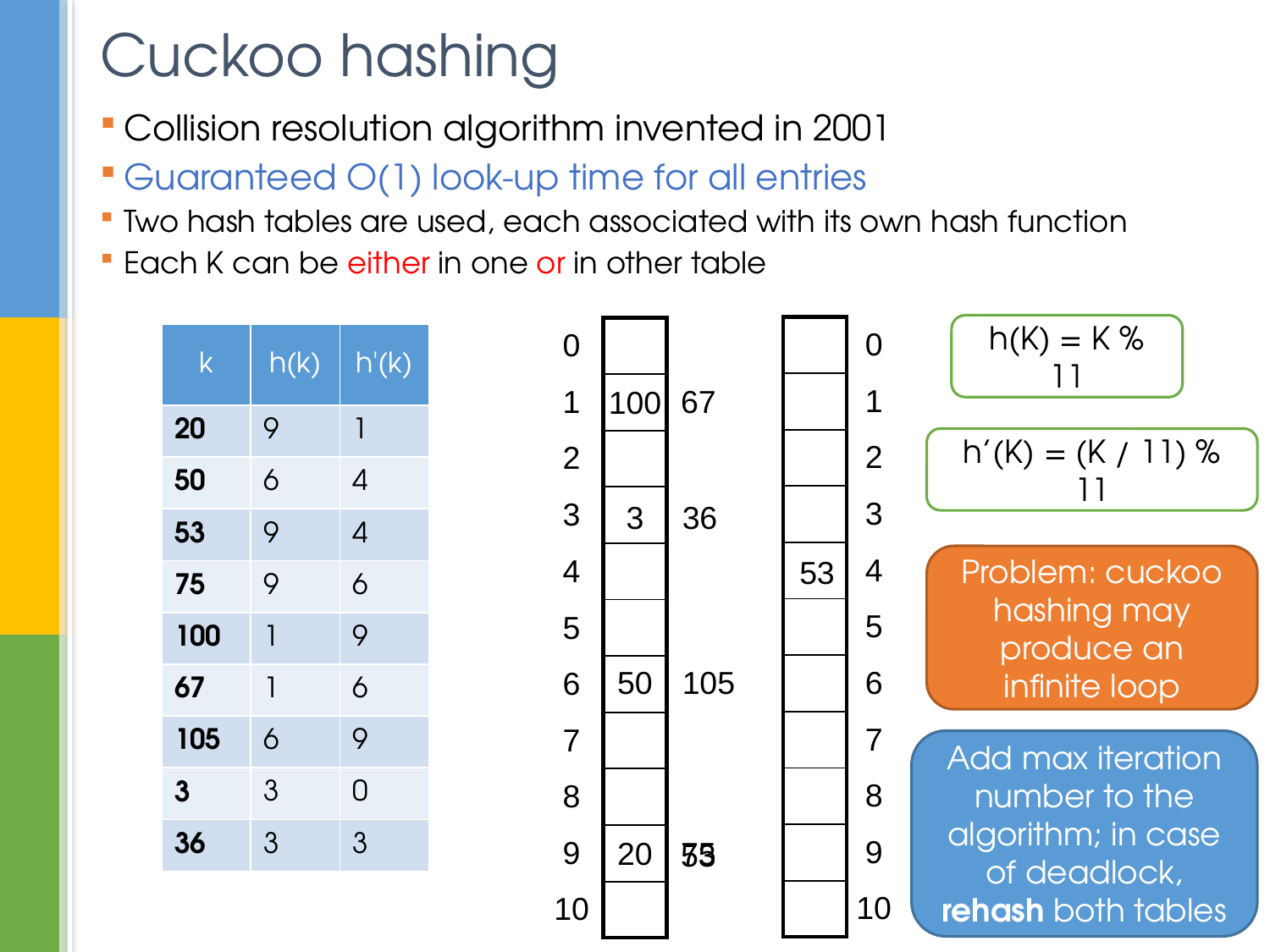

# Cuckoo hashing
Collision resolution algorithm invented in 2001
Guaranteed O(1) look-up time for all entries
Two hash tables are used, each associated with its own hash function
Each K can be either in one or in other table
h(K) = K % 11
| 0 |
| --- |
| 1 |
| 2 |
| 3 |
| 4 |
| 5 |
| 6 |
| 7 |
| 8 |
| 9 |
| 10 |
|  |
| --- |
|  |
|  |
|  |
|  |
|  |
|  |
|  |
|  |
|  |
|  |
| 0 |
| --- |
| 1 |
| 2 |
| 3 |
| 4 |
| 5 |
| 6 |
| 7 |
| 8 |
| 9 |
| 10 |
|  |
| --- |
|  |
|  |
|  |
|  |
|  |
|  |
|  |
|  |
|  |
|  |
| k | h(k) | h'(k) |
| --- | --- | --- |
| 20 | 9 | 1 |
| 50 | 6 | 4 |
| 53 | 9 | 4 |
| 75 | 9 | 6 |
| 100 | 1 | 9 |
| 67 | 1 | 6 |
| 105 | 6 | 9 |
| 3 | 3 | 0 |
| 36 | 3 | 3 |
67
100
h’(K) = (K / 11) % 11
3
36
53
Problem: cuckoo hashing may produce an infinite loop
50
105
Add max iteration number to the algorithm; in case of deadlock, rehash both tables
20
75
53